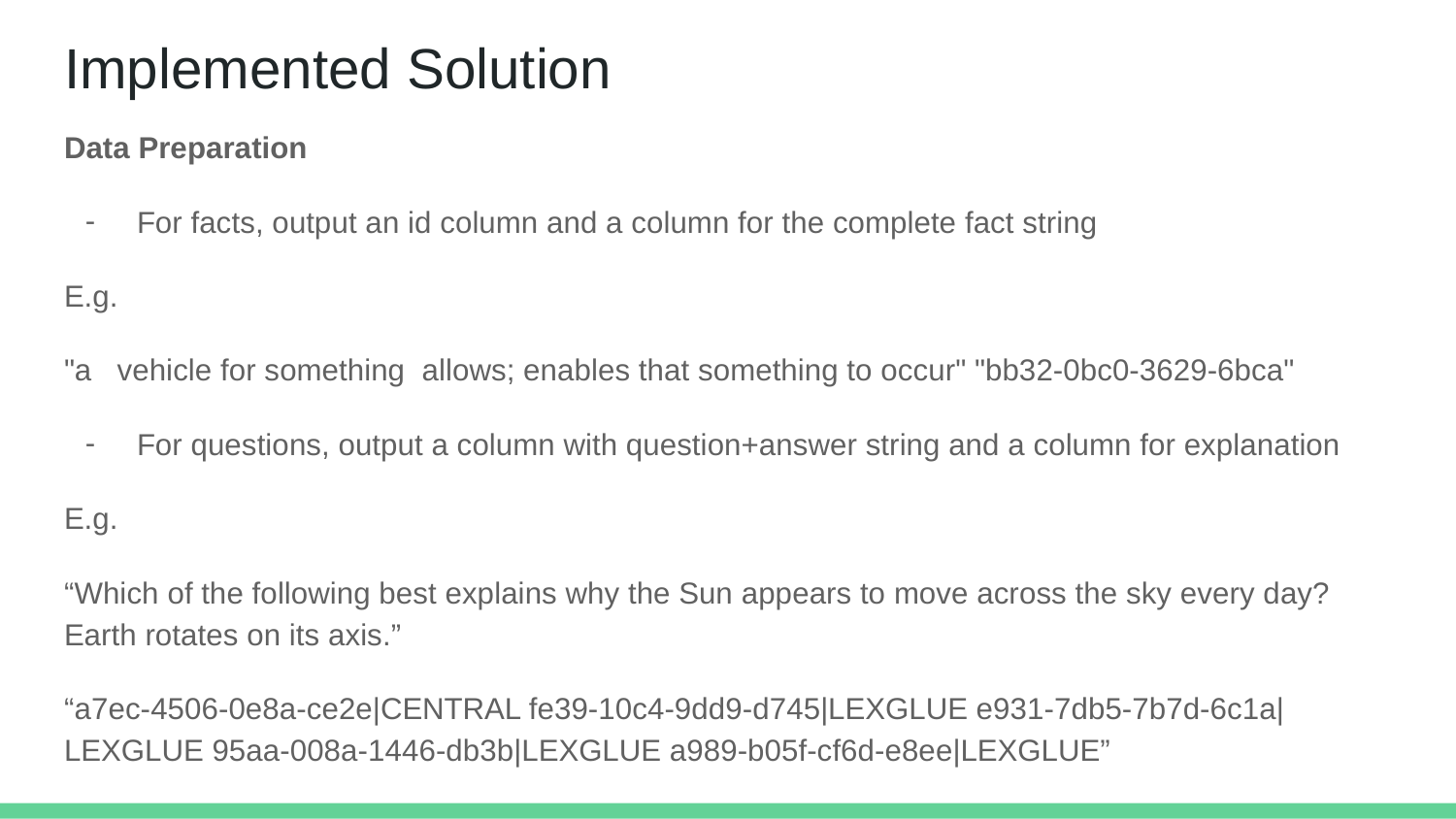

# Implemented Solution
Data Preparation
For facts, output an id column and a column for the complete fact string
E.g.
"a   vehicle for something  allows; enables that something to occur" "bb32-0bc0-3629-6bca"
For questions, output a column with question+answer string and a column for explanation
E.g.
“Which of the following best explains why the Sun appears to move across the sky every day? Earth rotates on its axis.”
“a7ec-4506-0e8a-ce2e|CENTRAL fe39-10c4-9dd9-d745|LEXGLUE e931-7db5-7b7d-6c1a|LEXGLUE 95aa-008a-1446-db3b|LEXGLUE a989-b05f-cf6d-e8ee|LEXGLUE”